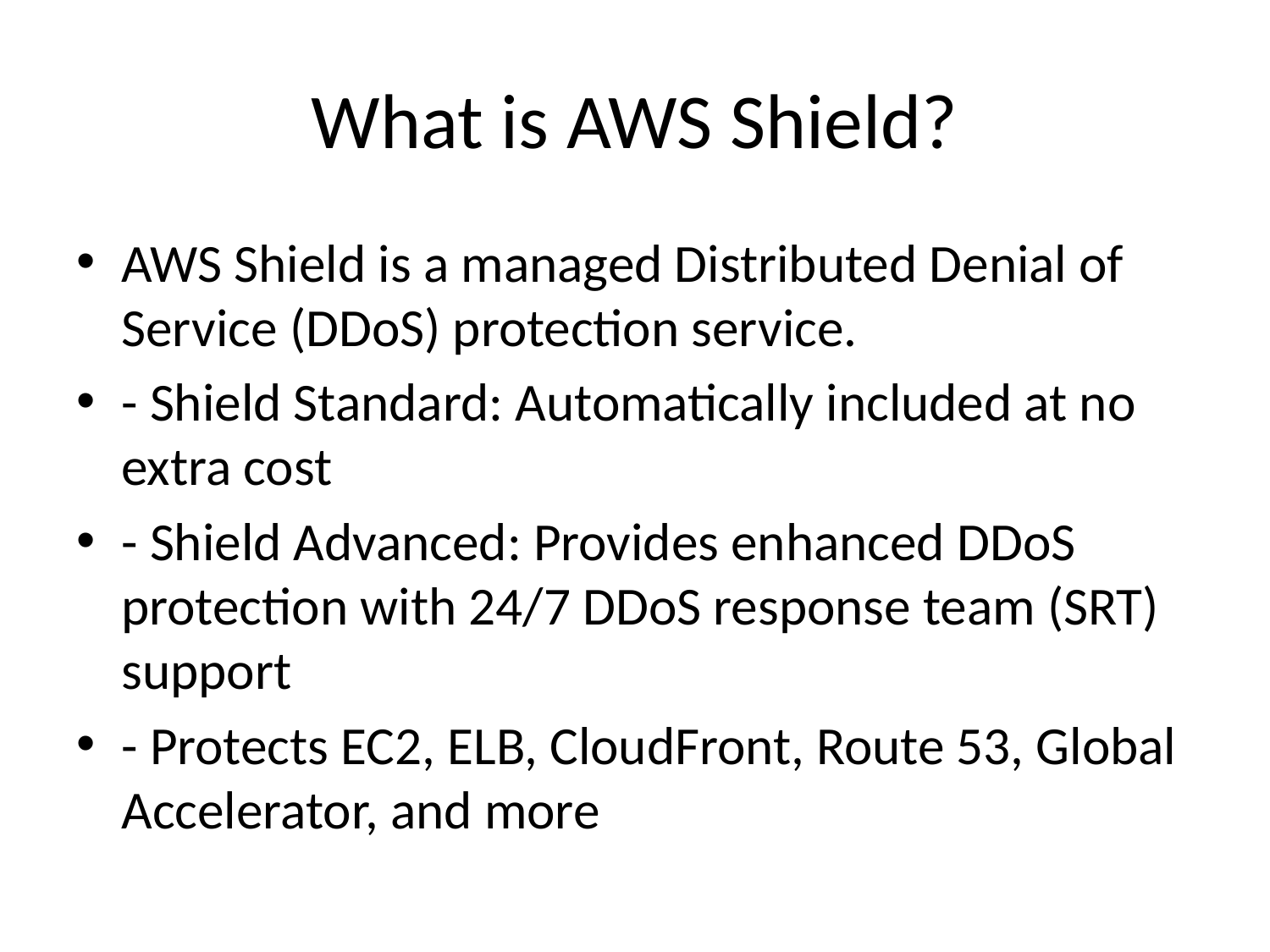

# What is AWS Shield?
AWS Shield is a managed Distributed Denial of Service (DDoS) protection service.
- Shield Standard: Automatically included at no extra cost
- Shield Advanced: Provides enhanced DDoS protection with 24/7 DDoS response team (SRT) support
- Protects EC2, ELB, CloudFront, Route 53, Global Accelerator, and more